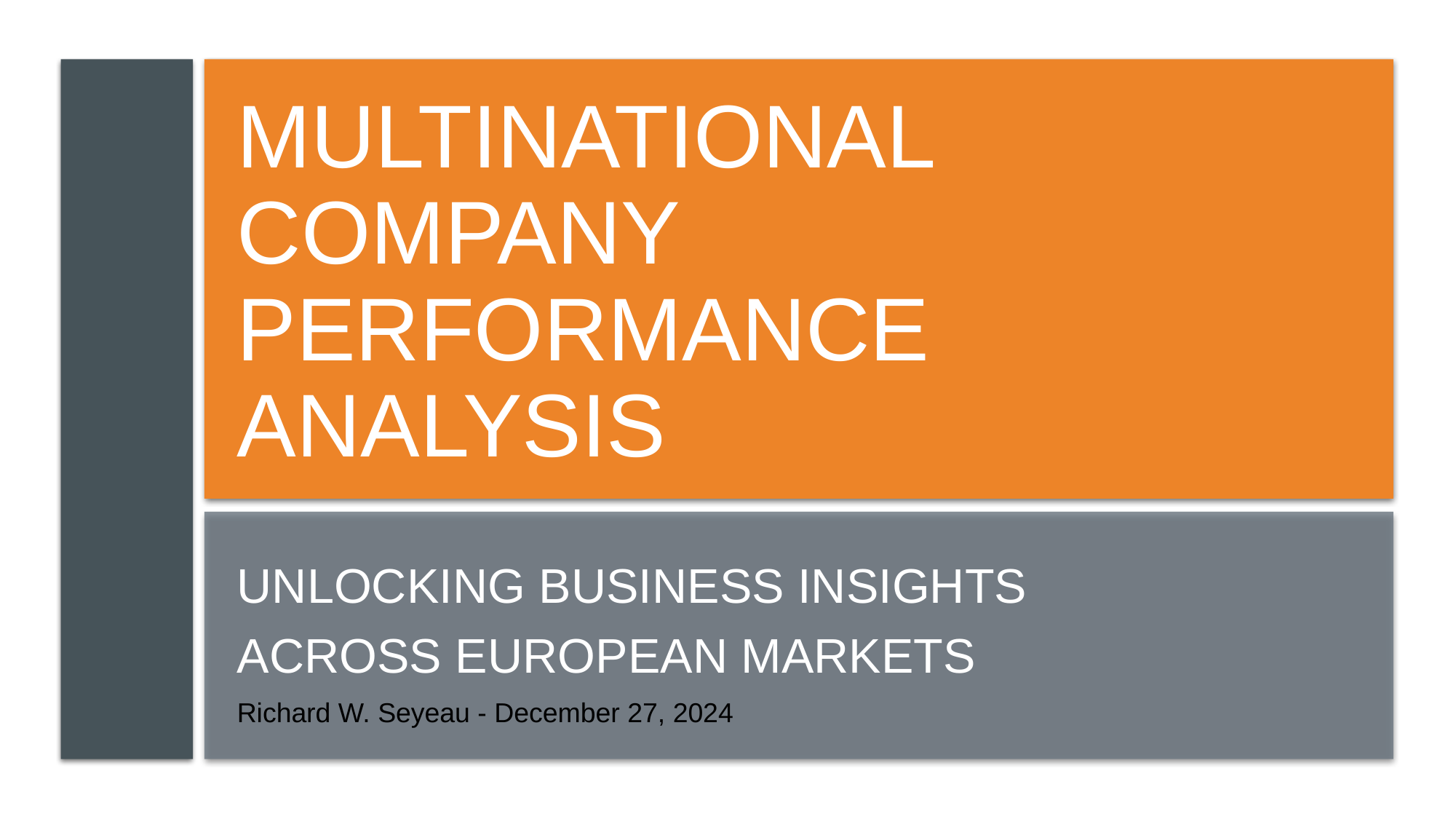

# Multinational Company Performance Analysis

Unlocking Business Insights Across European Markets
Richard W. Seyeau - December 27, 2024